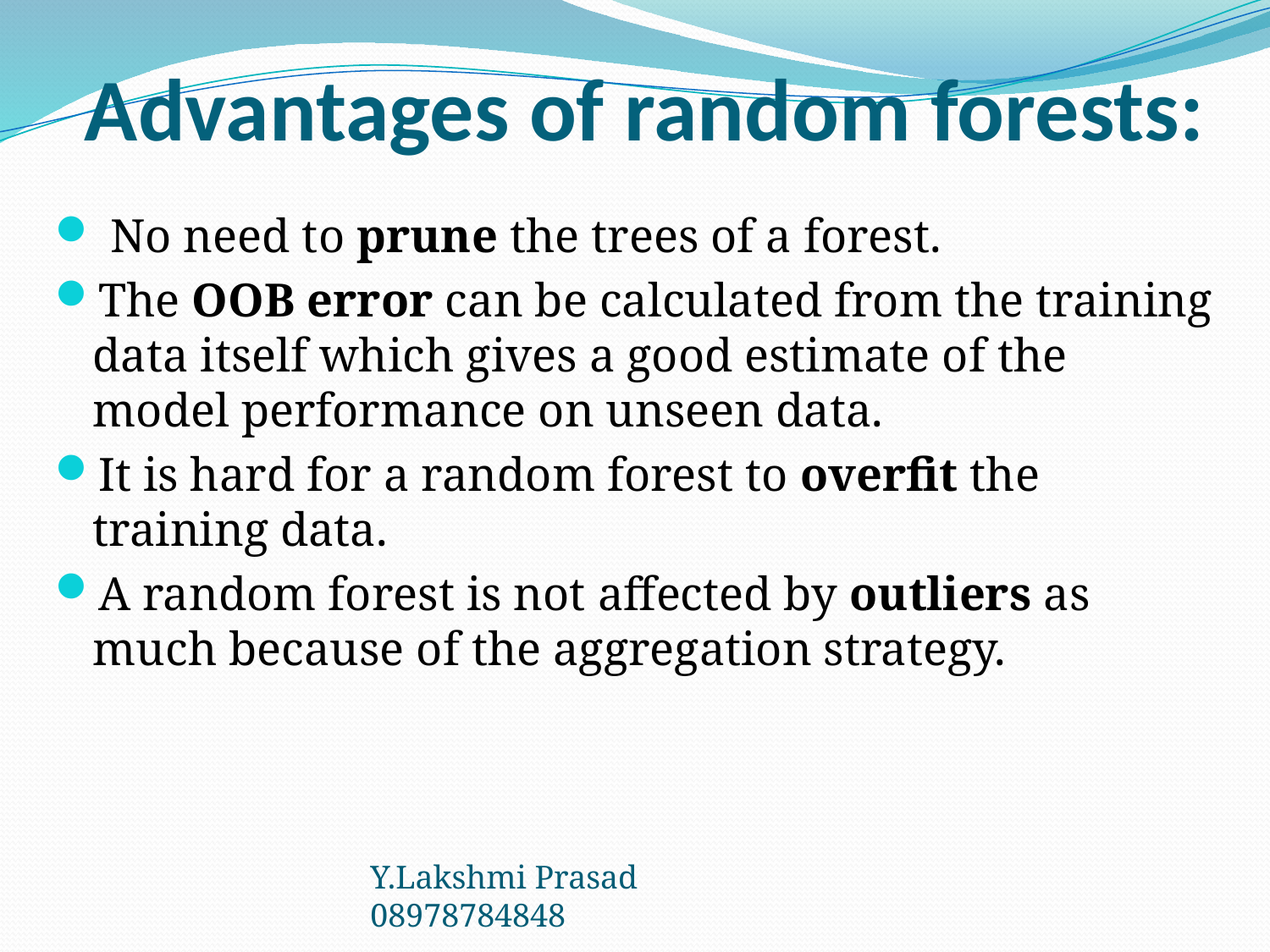

# Advantages of random forests:
 No need to prune the trees of a forest.
The OOB error can be calculated from the training data itself which gives a good estimate of the model performance on unseen data.
It is hard for a random forest to overfit the training data.
A random forest is not affected by outliers as much because of the aggregation strategy.

Y.Lakshmi Prasad 08978784848